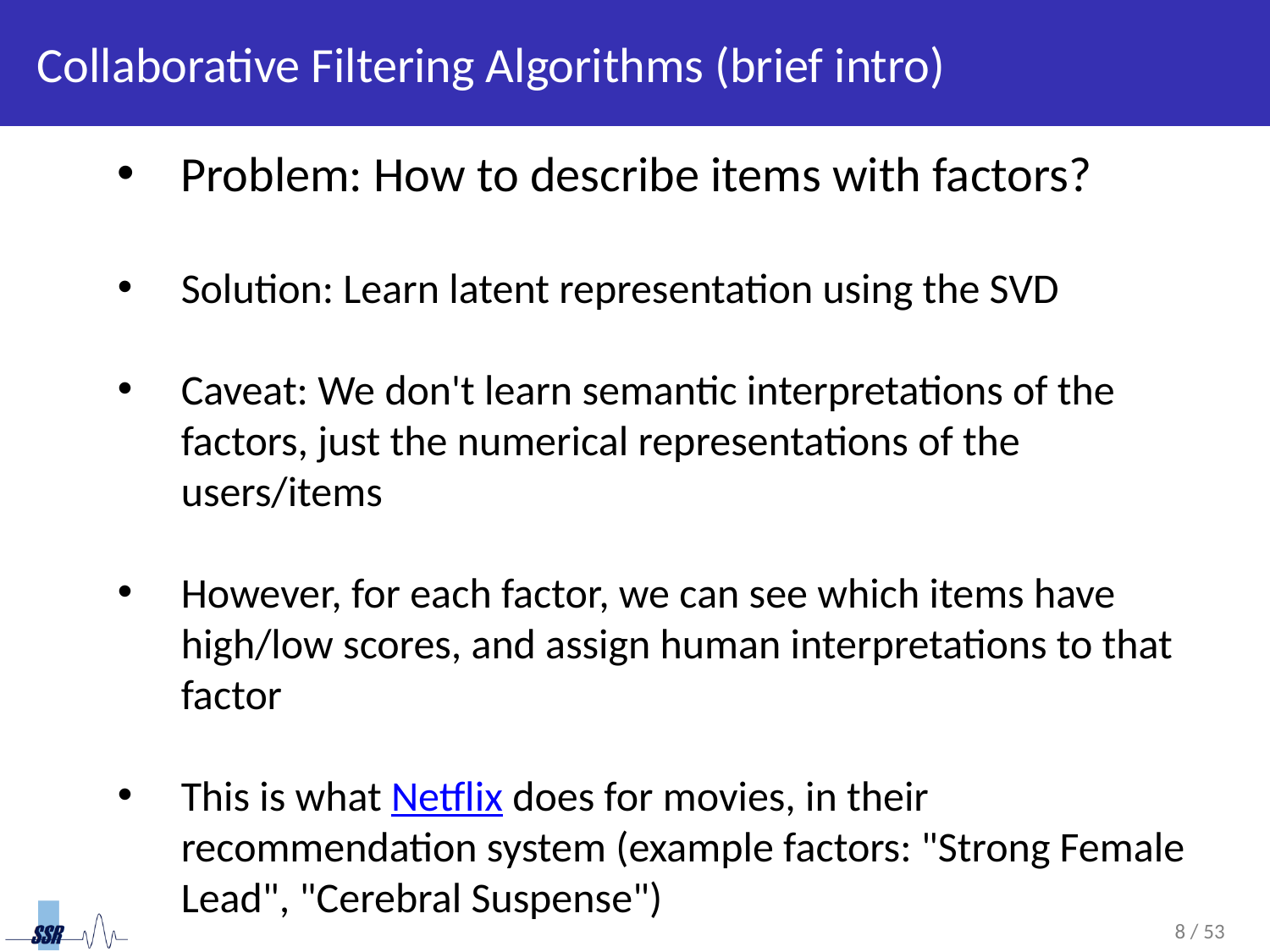

# Collaborative Filtering Algorithms (brief intro)
Problem: How to describe items with factors?

Solution: Learn latent representation using the SVD

Caveat: We don't learn semantic interpretations of the factors, just the numerical representations of the users/items

However, for each factor, we can see which items have high/low scores, and assign human interpretations to that factor

This is what Netflix does for movies, in their recommendation system (example factors: "Strong Female Lead", "Cerebral Suspense")